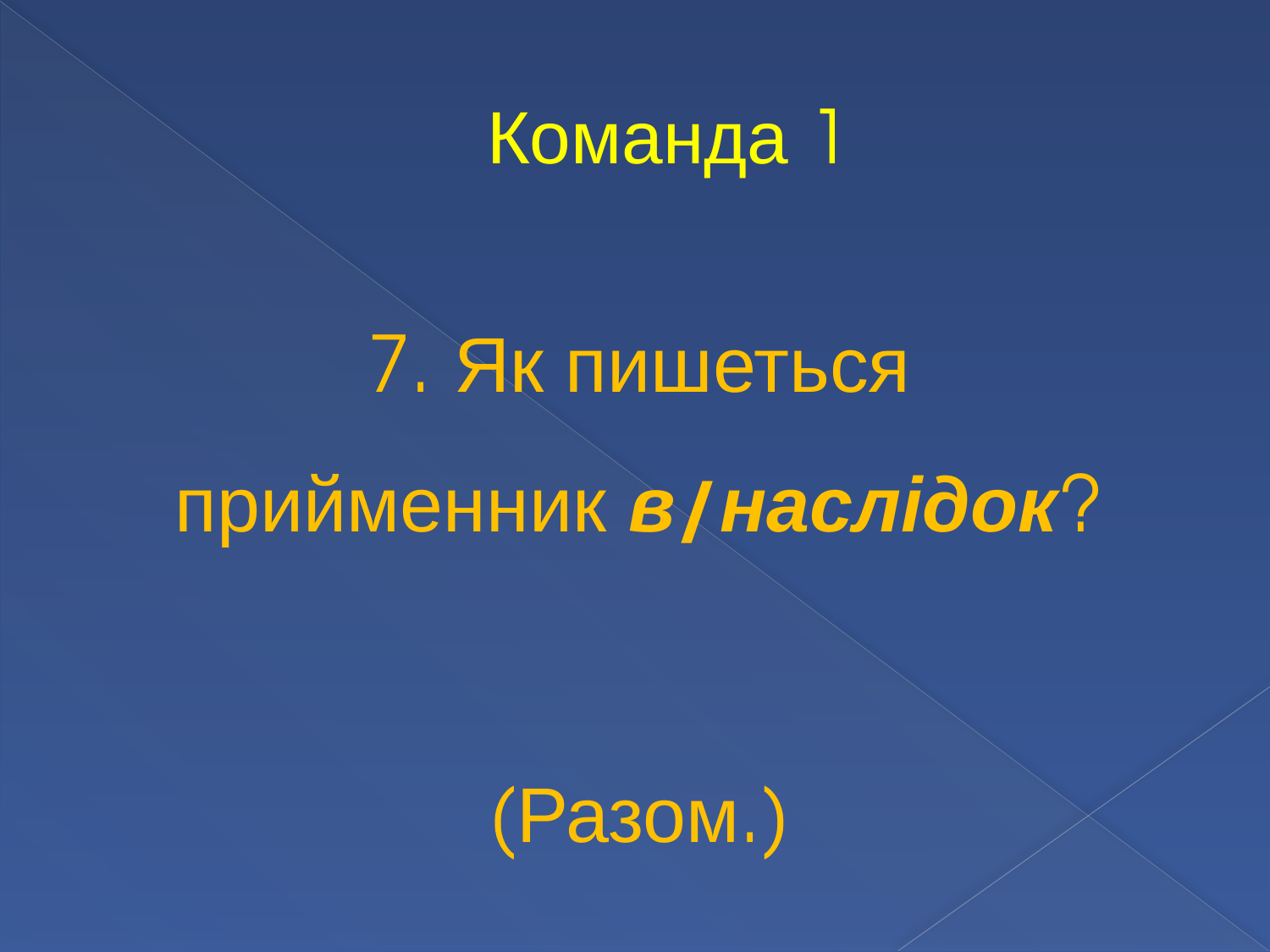

# Команда 1
7. Як пишеться прийменник в/наслідок?

(Разом.)